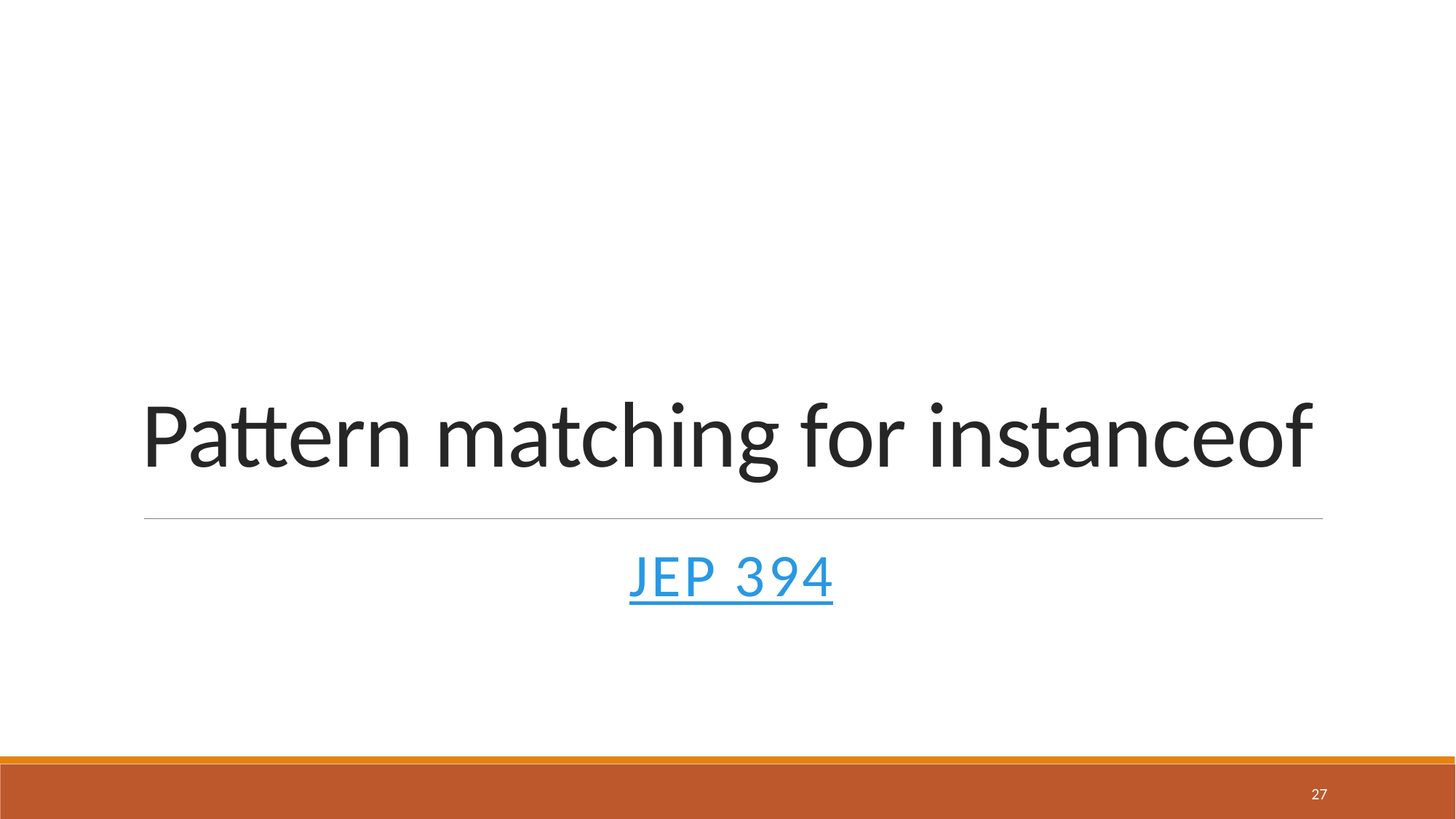

# Pattern matching for instanceof
JEP 394
27